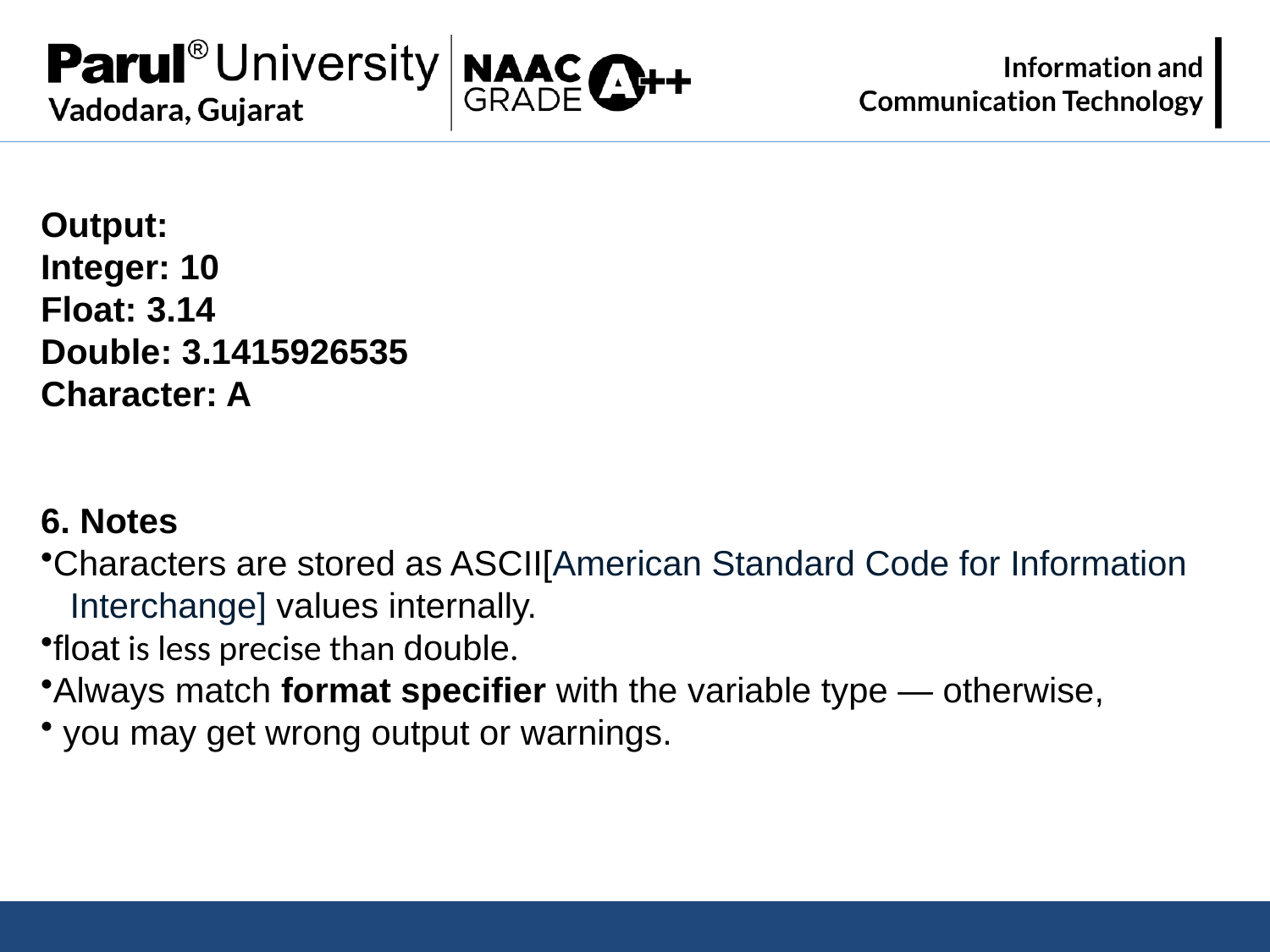

Output:
Integer: 10
Float: 3.14
Double: 3.1415926535
Character: A

6. Notes
Characters are stored as ASCII[American Standard Code for Information
   Interchange] values internally.
float is less precise than double.
Always match format specifier with the variable type — otherwise,
 you may get wrong output or warnings.